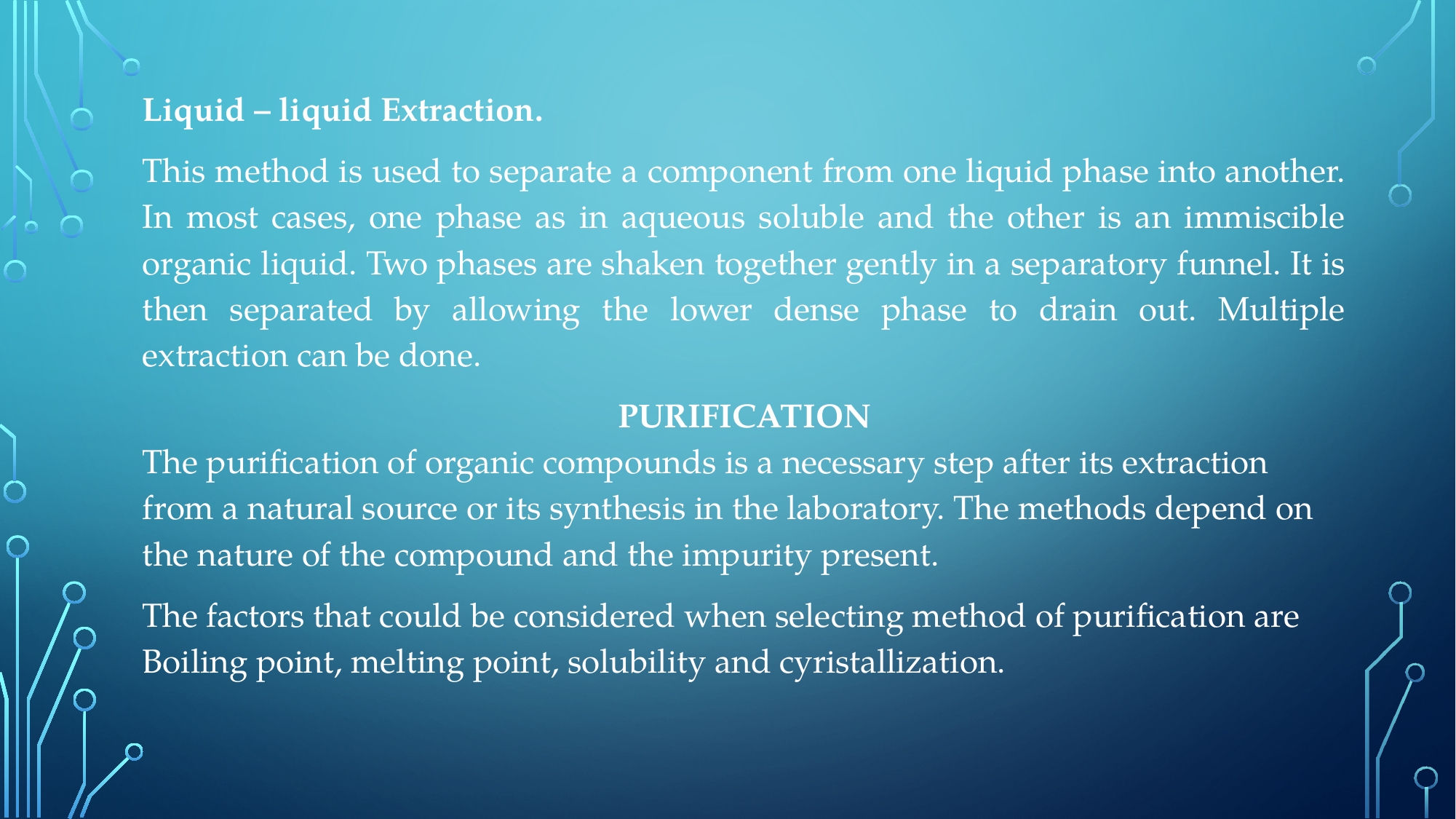

Liquid – liquid Extraction.
This method is used to separate a component from one liquid phase into another. In most cases, one phase as in aqueous soluble and the other is an immiscible organic liquid. Two phases are shaken together gently in a separatory funnel. It is then separated by allowing the lower dense phase to drain out. Multiple extraction can be done.
PURIFICATION
The purification of organic compounds is a necessary step after its extraction from a natural source or its synthesis in the laboratory. The methods depend on the nature of the compound and the impurity present.
The factors that could be considered when selecting method of purification are Boiling point, melting point, solubility and cyristallization.